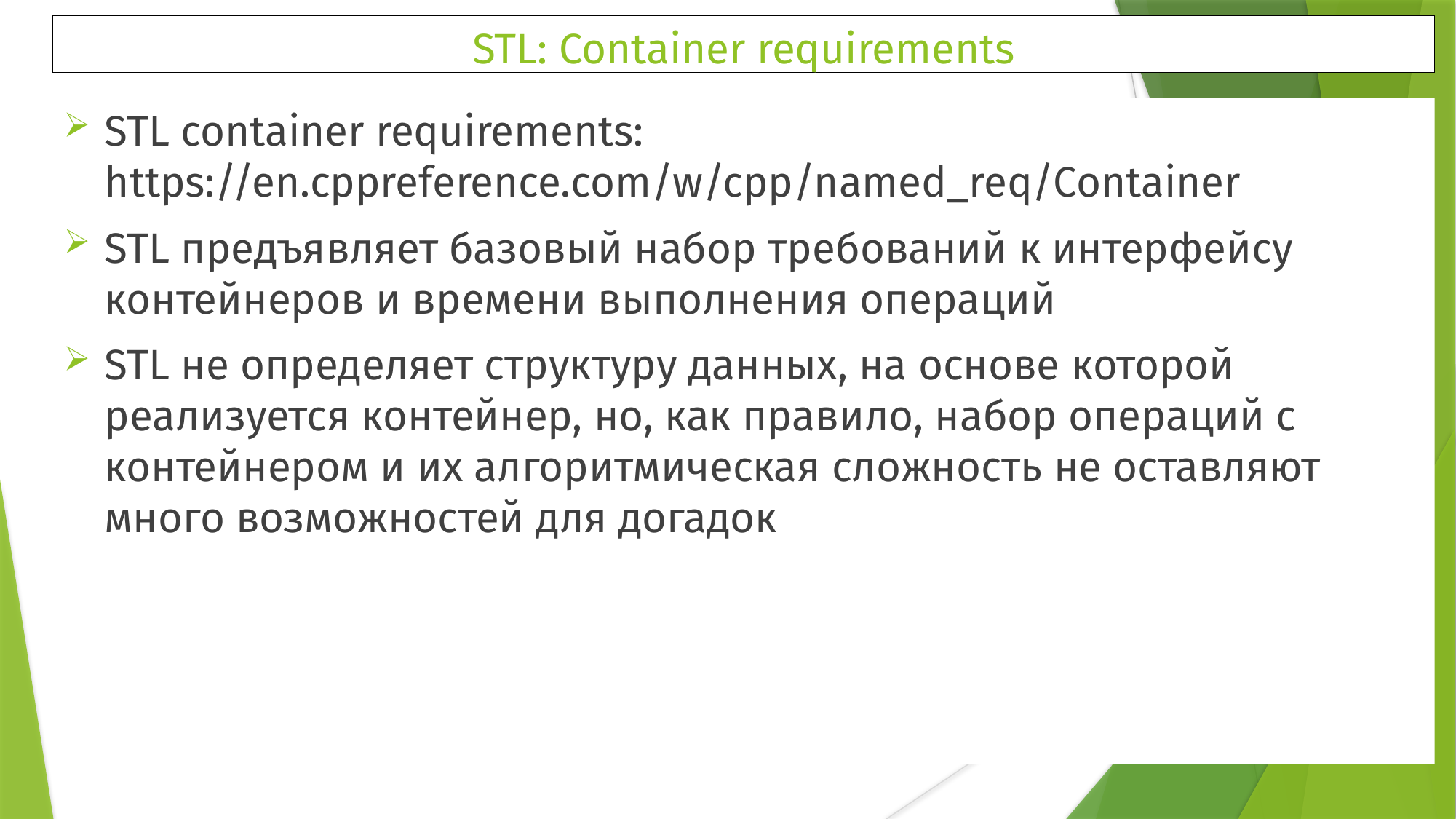

STL: Container requirements
STL container requirements: https://en.cppreference.com/w/cpp/named_req/Container
STL предъявляет базовый набор требований к интерфейсу контейнеров и времени выполнения операций
STL не определяет структуру данных, на основе которой реализуется контейнер, но, как правило, набор операций с контейнером и их алгоритмическая сложность не оставляют много возможностей для догадок